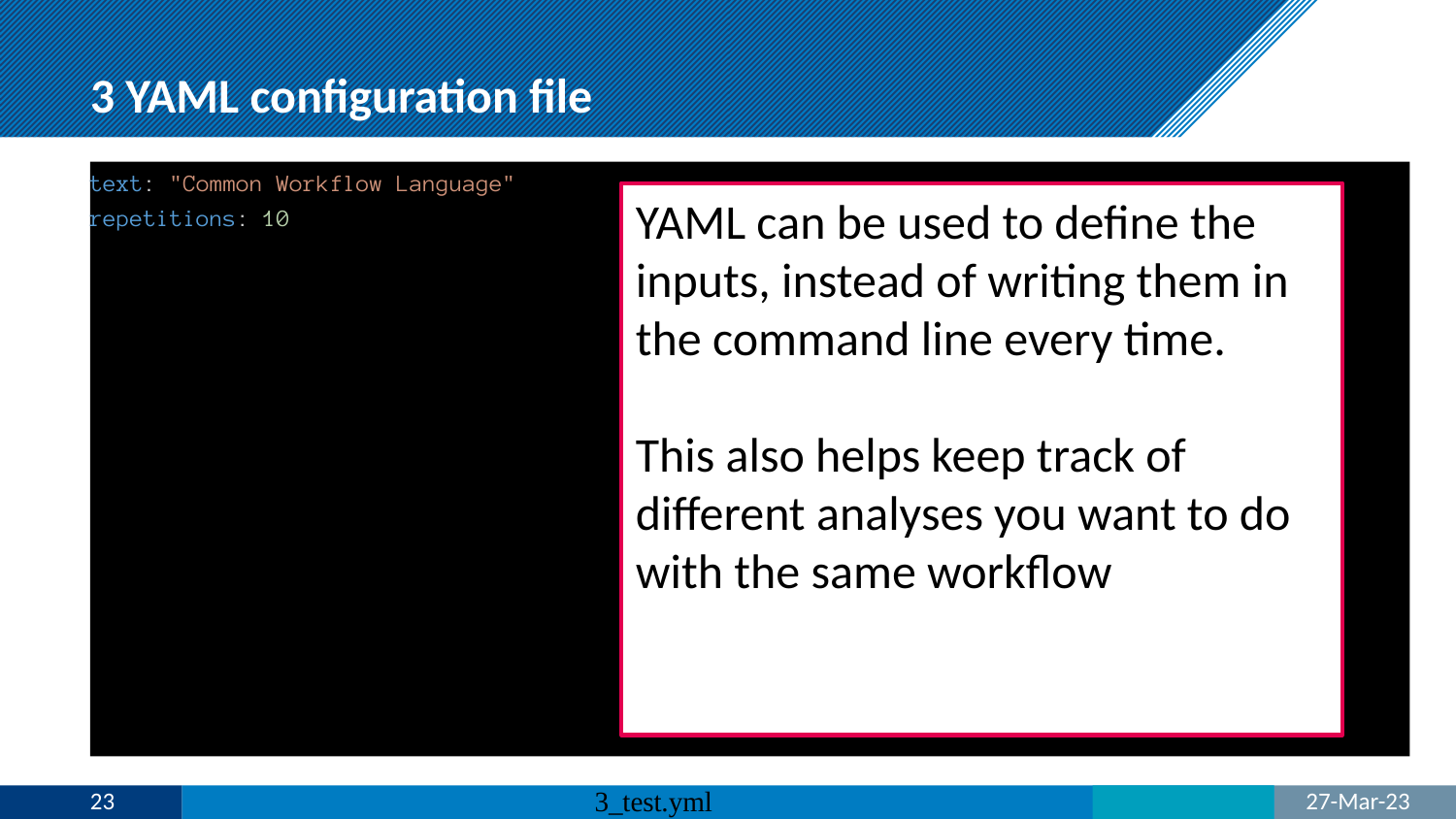

# 3 YAML configuration file
text: "Common Workflow Language"
repetitions: 10

YAML can be used to define the inputs, instead of writing them in the command line every time.

This also helps keep track of different analyses you want to do with the same workflow
23
3_test.yml
27-Mar-23